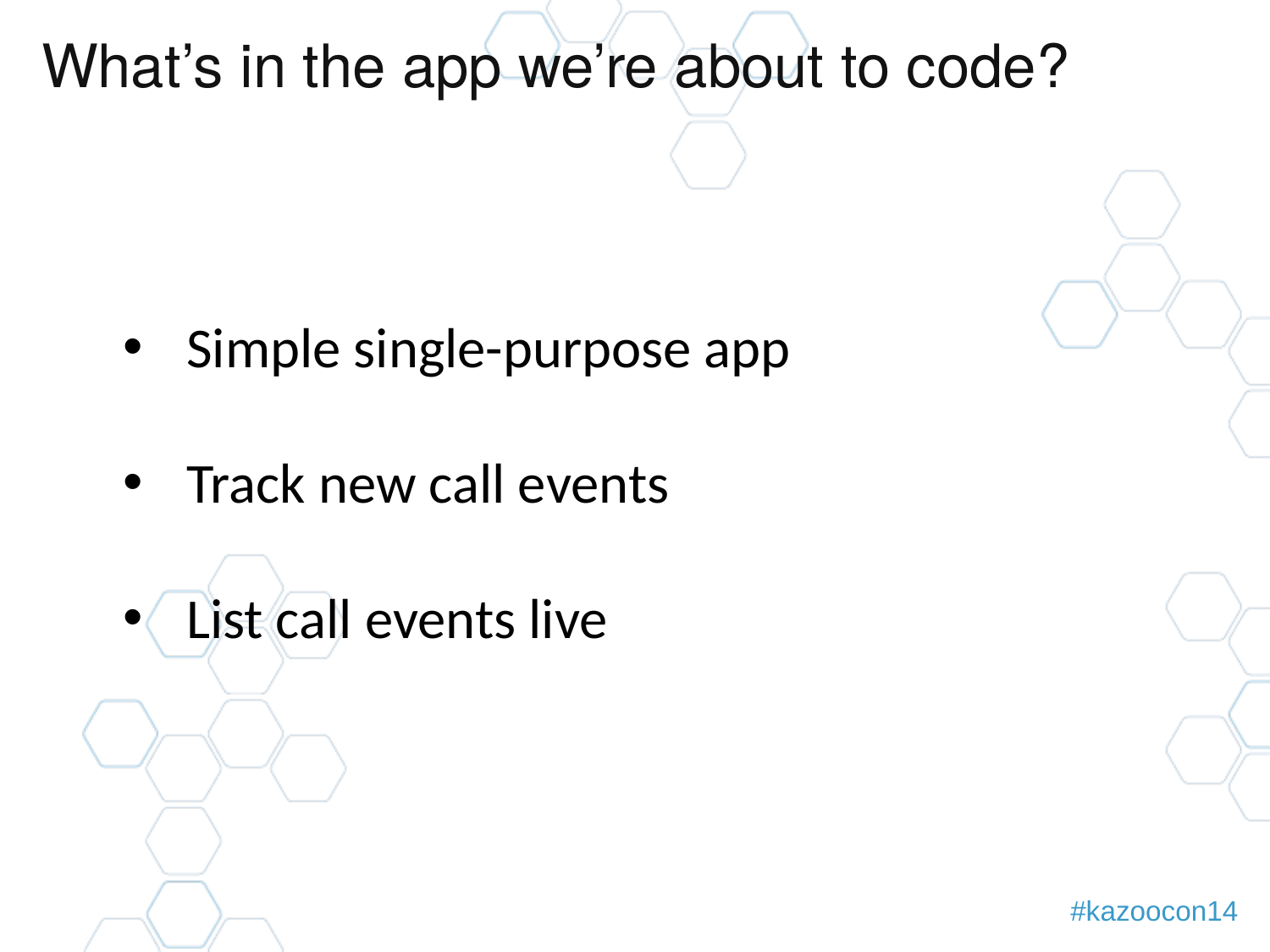

# What’s in the app we’re about to code?
Simple single-purpose app

Track new call events

List call events live